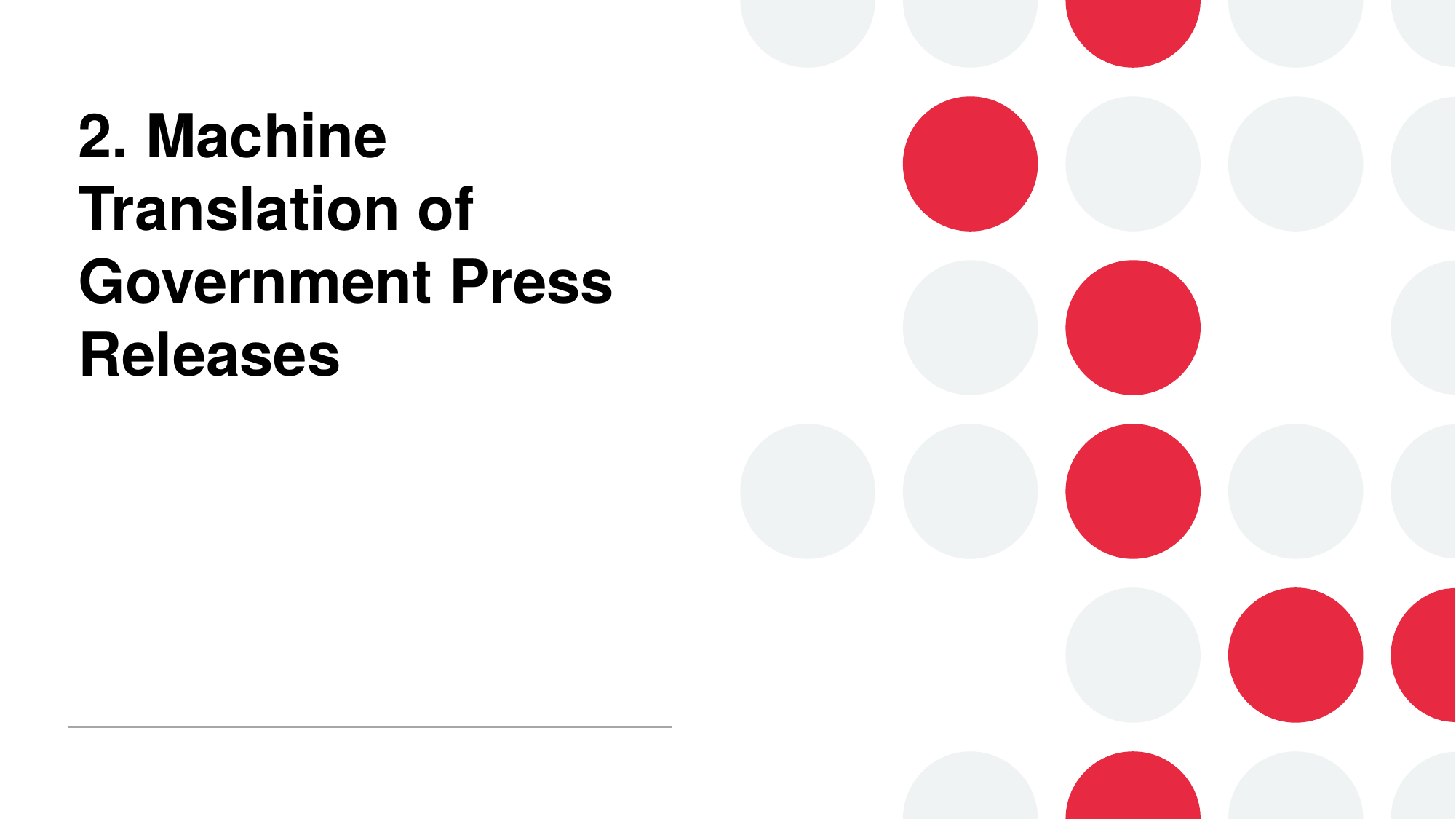

# 2. Machine Translation of Government Press Releases